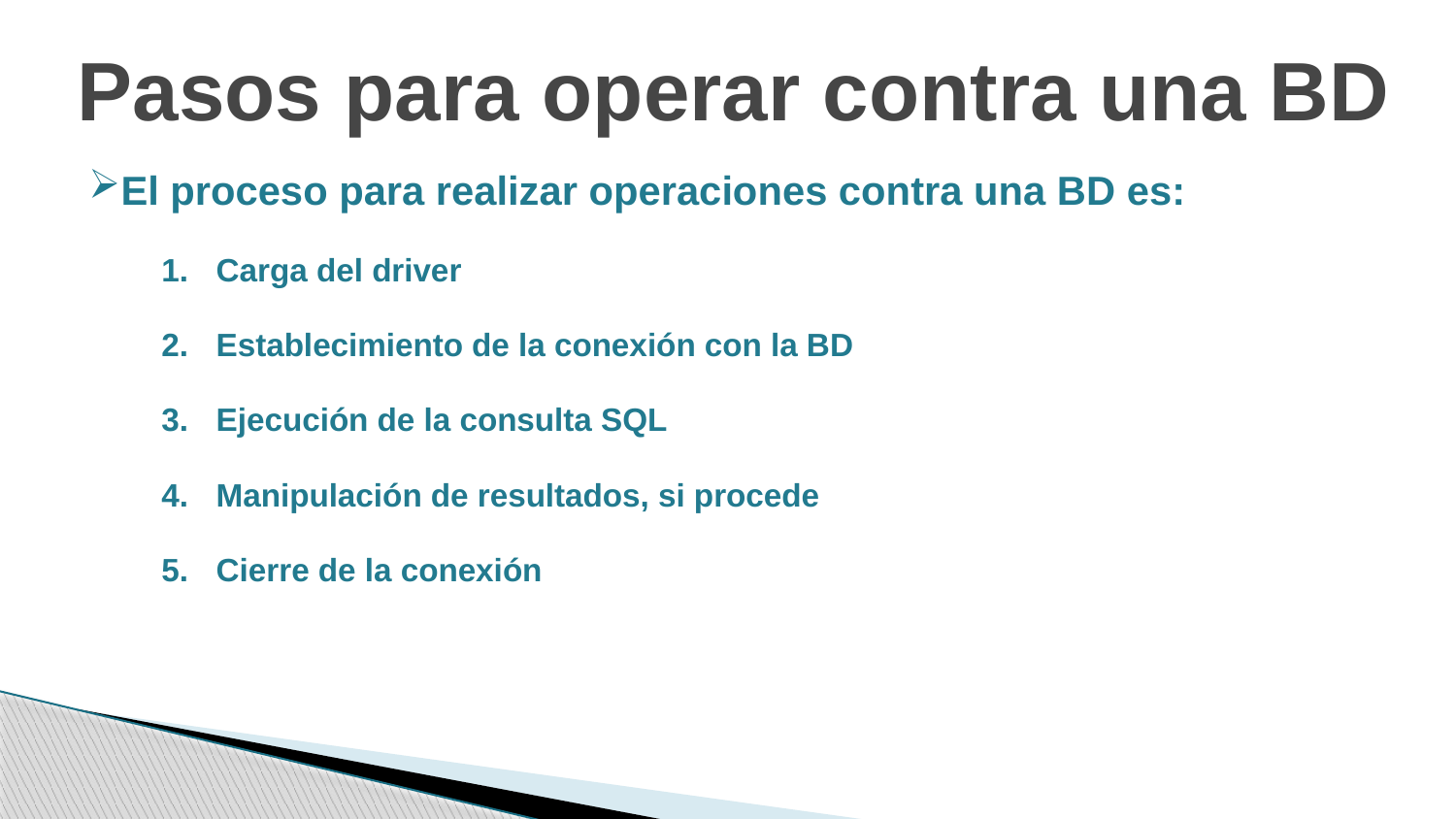

Pasos para operar contra una BD
El proceso para realizar operaciones contra una BD es:
Carga del driver
Establecimiento de la conexión con la BD
Ejecución de la consulta SQL
Manipulación de resultados, si procede
Cierre de la conexión